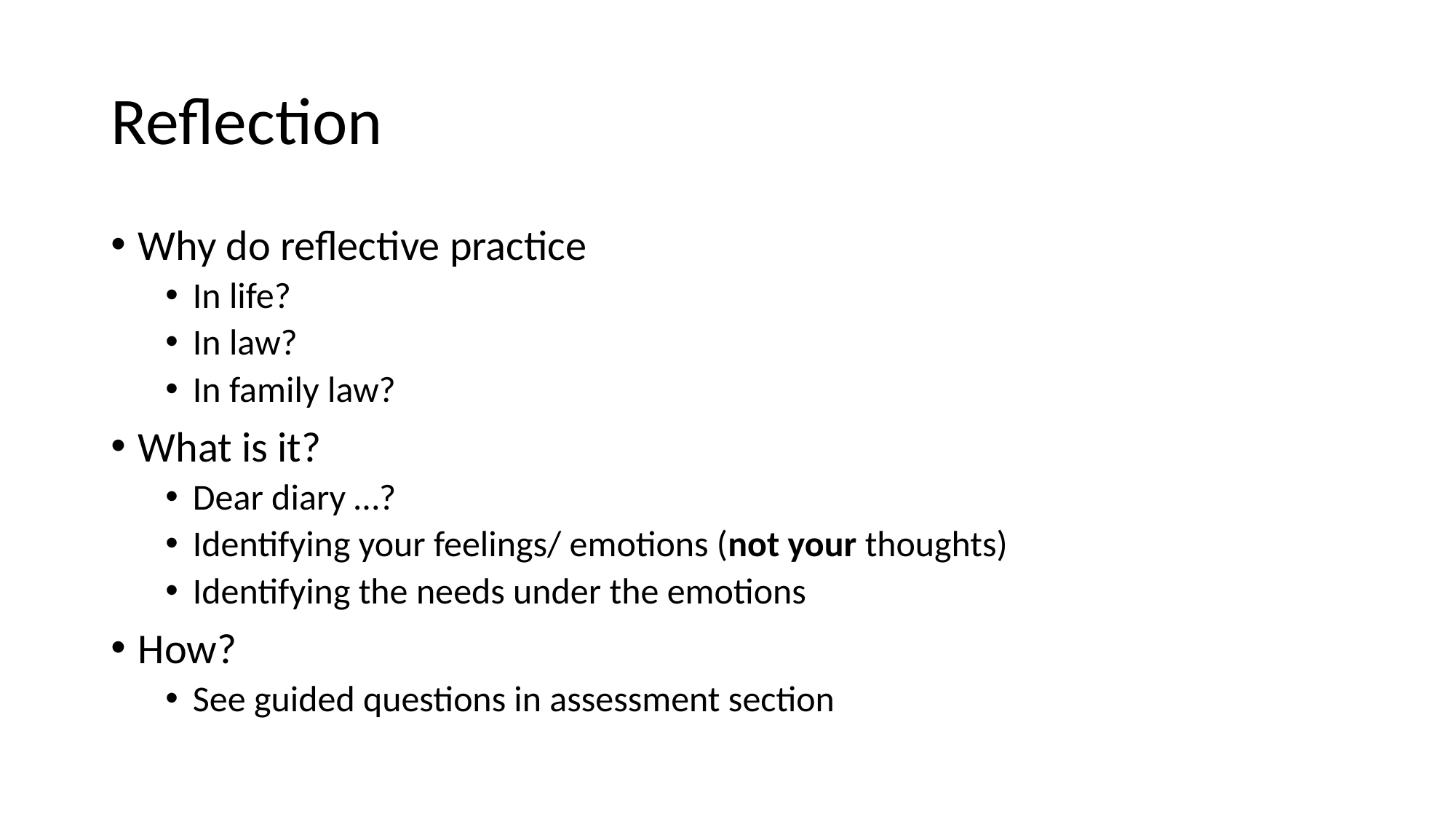

# Reflection
Why do reflective practice
In life?
In law?
In family law?
What is it?
Dear diary …?
Identifying your feelings/ emotions (not your thoughts)
Identifying the needs under the emotions
How?
See guided questions in assessment section